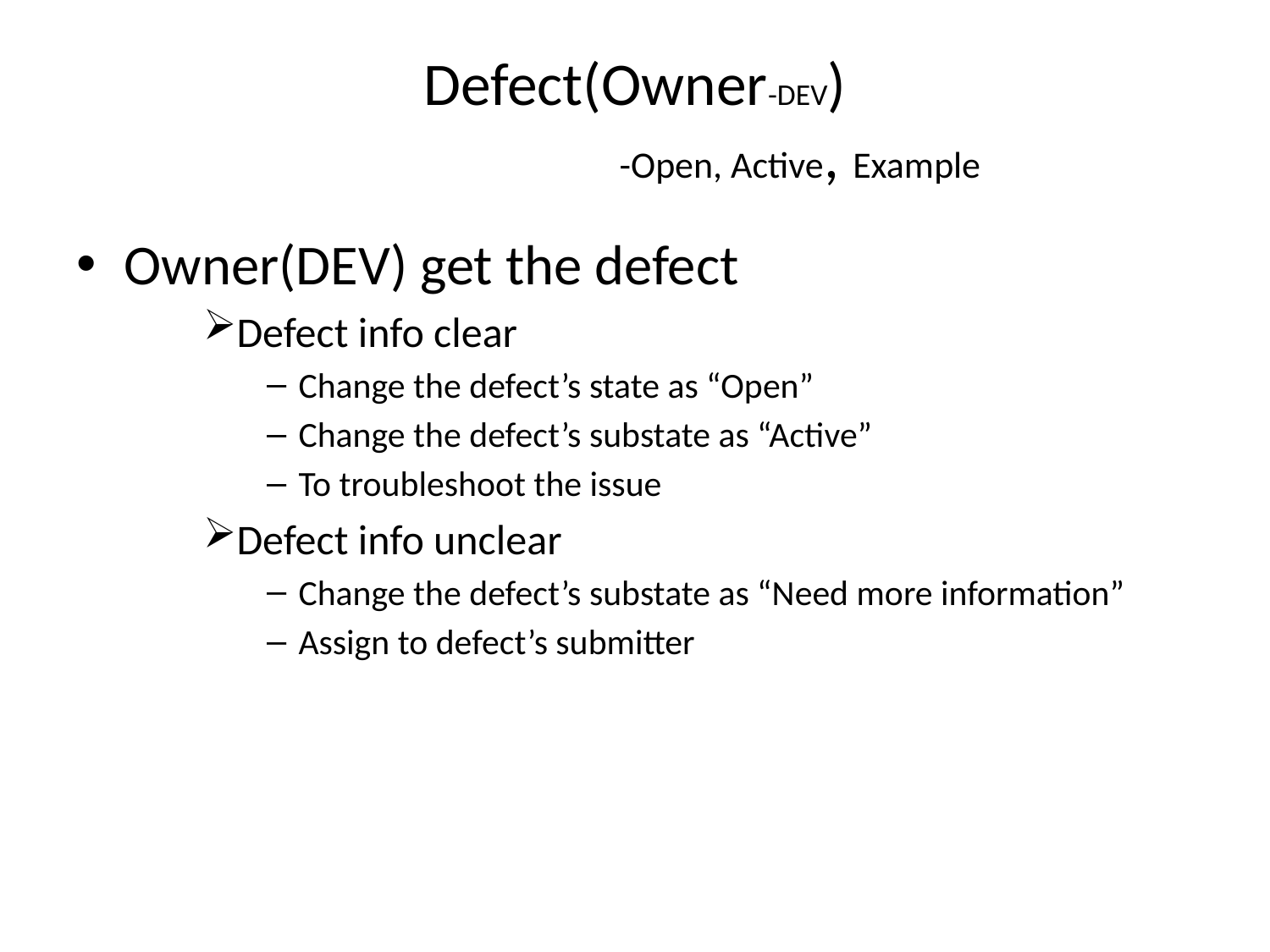

# Defect(Owner-DEV) -Open, Active, Example
Owner(DEV) get the defect
Defect info clear
Change the defect’s state as “Open”
Change the defect’s substate as “Active”
To troubleshoot the issue
Defect info unclear
Change the defect’s substate as “Need more information”
Assign to defect’s submitter